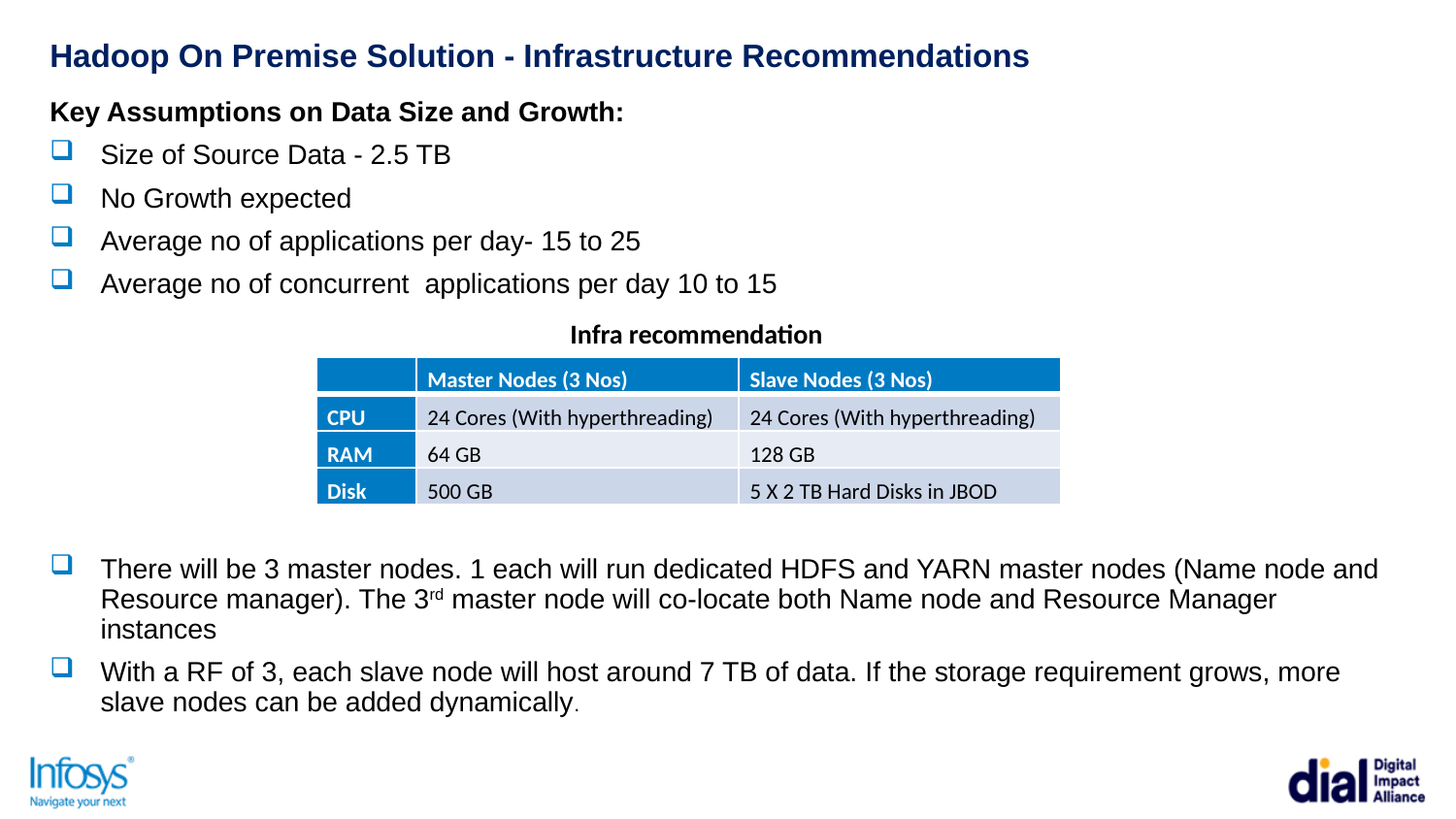

Hadoop On Premise Solution - Infrastructure Recommendations
Key Assumptions on Data Size and Growth:
Size of Source Data - 2.5 TB
No Growth expected
Average no of applications per day- 15 to 25
Average no of concurrent  applications per day 10 to 15

There will be 3 master nodes. 1 each will run dedicated HDFS and YARN master nodes (Name node and Resource manager). The 3rd master node will co-locate both Name node and Resource Manager instances
With a RF of 3, each slave node will host around 7 TB of data. If the storage requirement grows, more slave nodes can be added dynamically.

Infra recommendation
|  | Master Nodes (3 Nos) | Slave Nodes (3 Nos) |
| --- | --- | --- |
| CPU | 24 Cores (With hyperthreading) | 24 Cores (With hyperthreading) |
| RAM | 64 GB | 128 GB |
| Disk | 500 GB | 5 X 2 TB Hard Disks in JBOD |
10